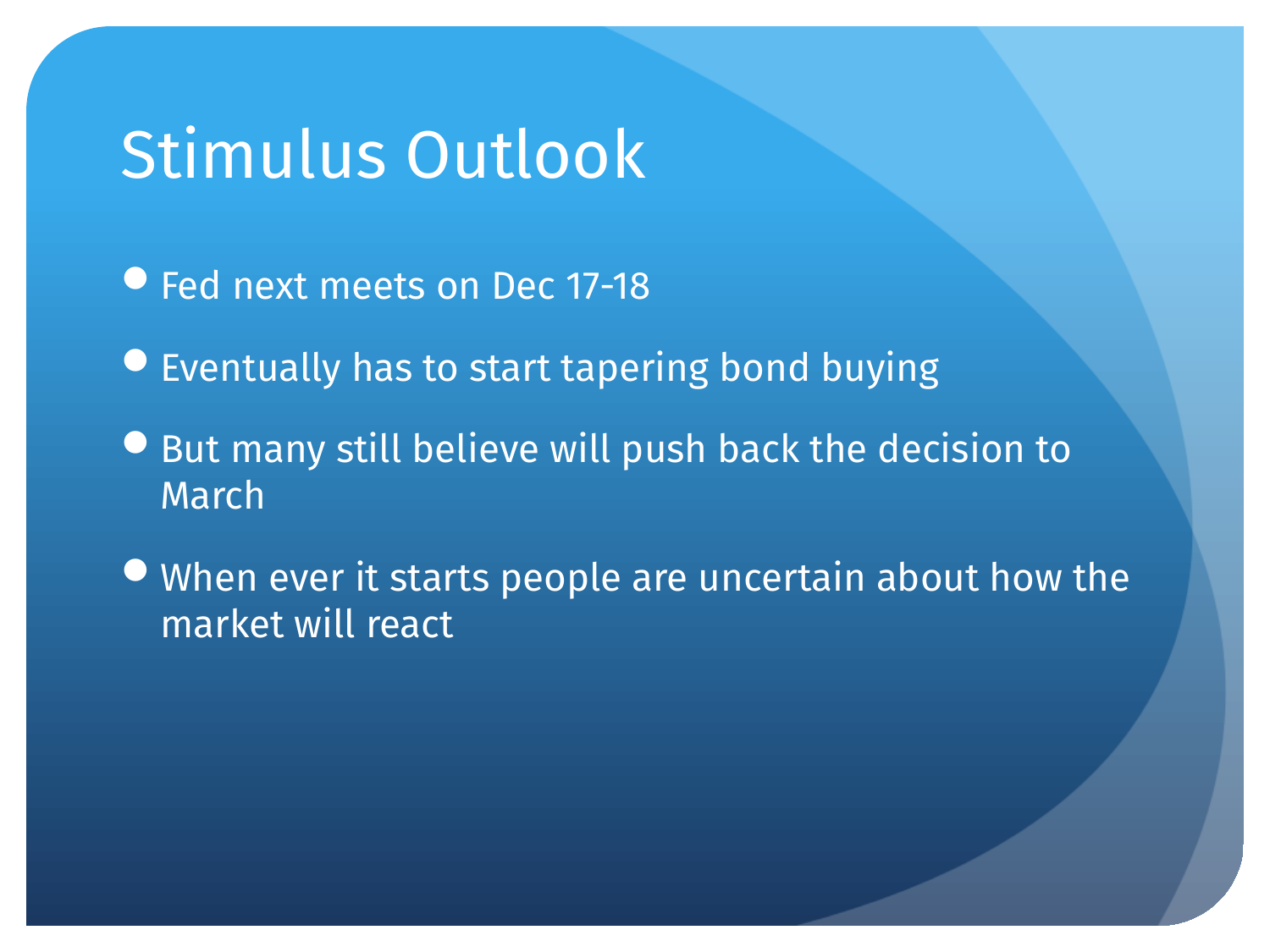

# Stimulus Outlook
Fed next meets on Dec 17-18
Eventually has to start tapering bond buying
But many still believe will push back the decision to March
When ever it starts people are uncertain about how the market will react